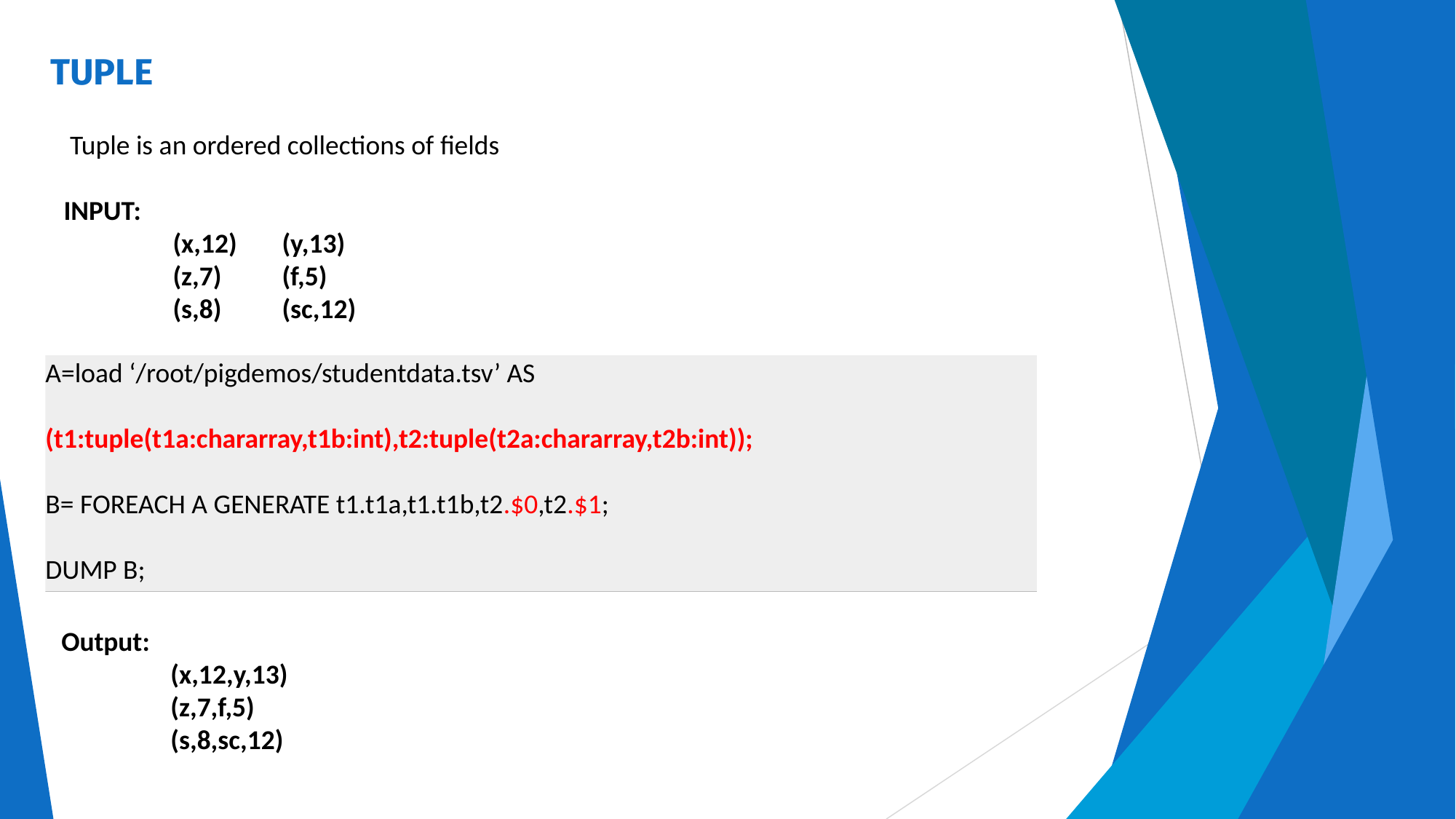

# TUPLE
 Tuple is an ordered collections of fields

INPUT:
	(x,12)	(y,13)
	(z,7)	(f,5)
	(s,8)	(sc,12)

A=load ‘/root/pigdemos/studentdata.tsv’ AS

(t1:tuple(t1a:chararray,t1b:int),t2:tuple(t2a:chararray,t2b:int));

B= FOREACH A GENERATE t1.t1a,t1.t1b,t2.$0,t2.$1;

DUMP B;

Output:
	(x,12,y,13)
	(z,7,f,5)
	(s,8,sc,12)